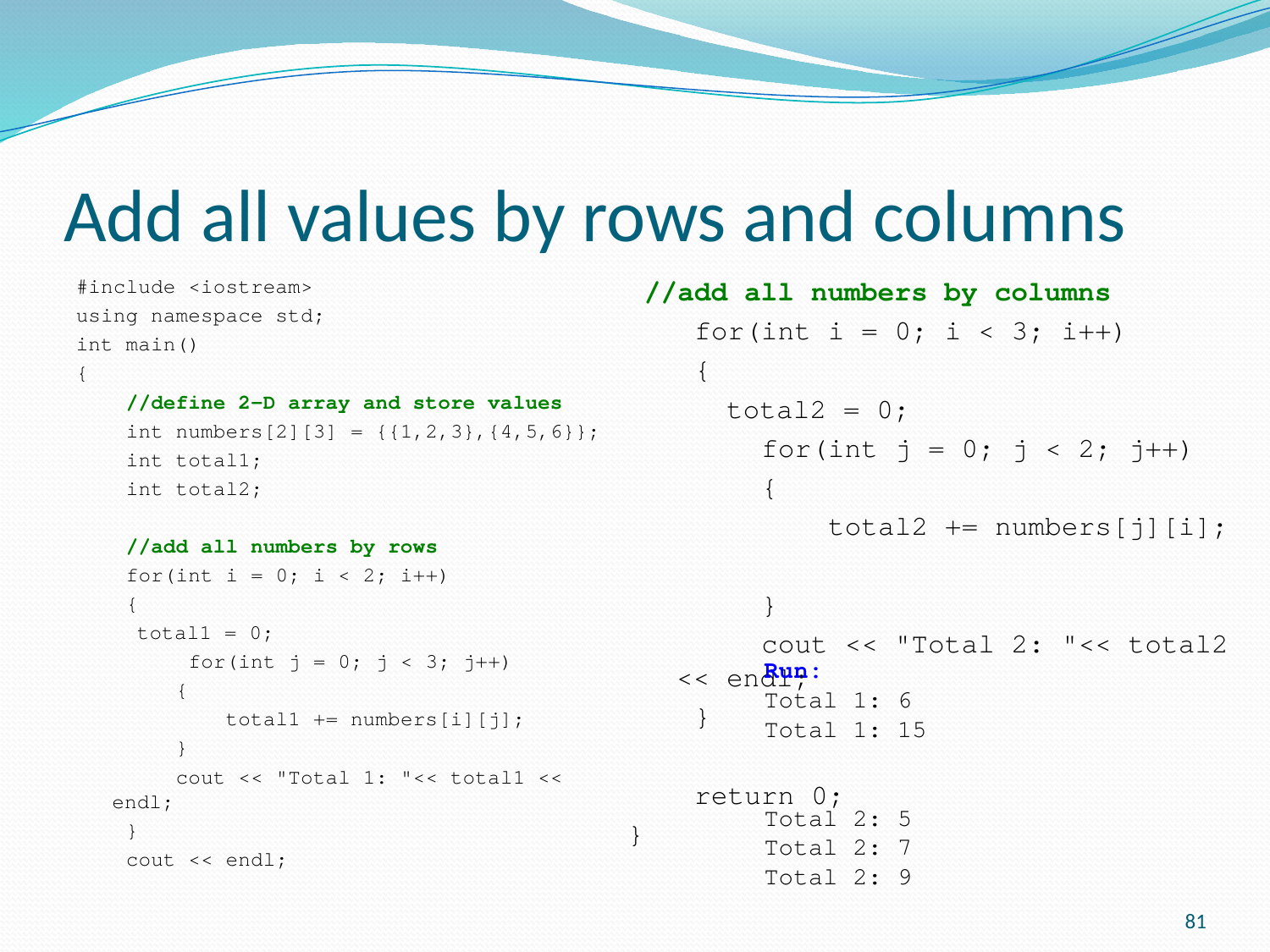

# Add all values by rows and columns
#include <iostream>
using namespace std;
int main()
{
    //define 2-D array and store values
    int numbers[2][3] = {{1,2,3},{4,5,6}};
    int total1;
    int total2;

    //add all numbers by rows
    for(int i = 0; i < 2; i++)
    {
	  total1 = 0;
         for(int j = 0; j < 3; j++)
        {
            total1 += numbers[i][j];
        }
        cout << "Total 1: "<< total1 << endl;
    }
    cout << endl;

 //add all numbers by columns
    for(int i = 0; i < 3; i++)
    {
	   total2 = 0;
        for(int j = 0; j < 2; j++)
        {
            total2 += numbers[j][i];

        }
        cout << "Total 2: "<< total2 << endl;
    }

    return 0;
}
Run:
Total 1: 6
Total 1: 15

Total 2: 5
Total 2: 7
Total 2: 9
81